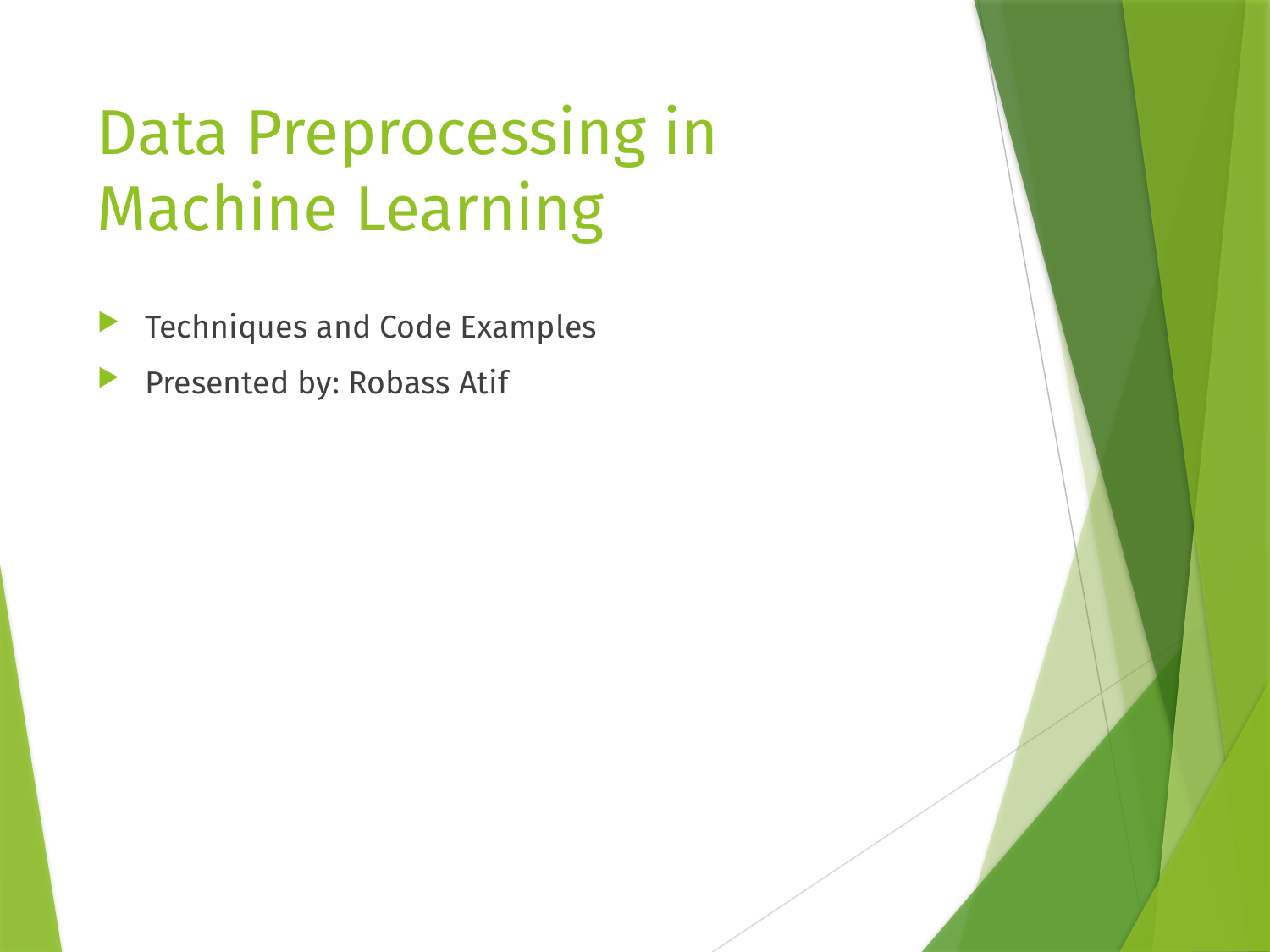

# Data Preprocessing in Machine Learning
Techniques and Code Examples
Presented by: Robass Atif